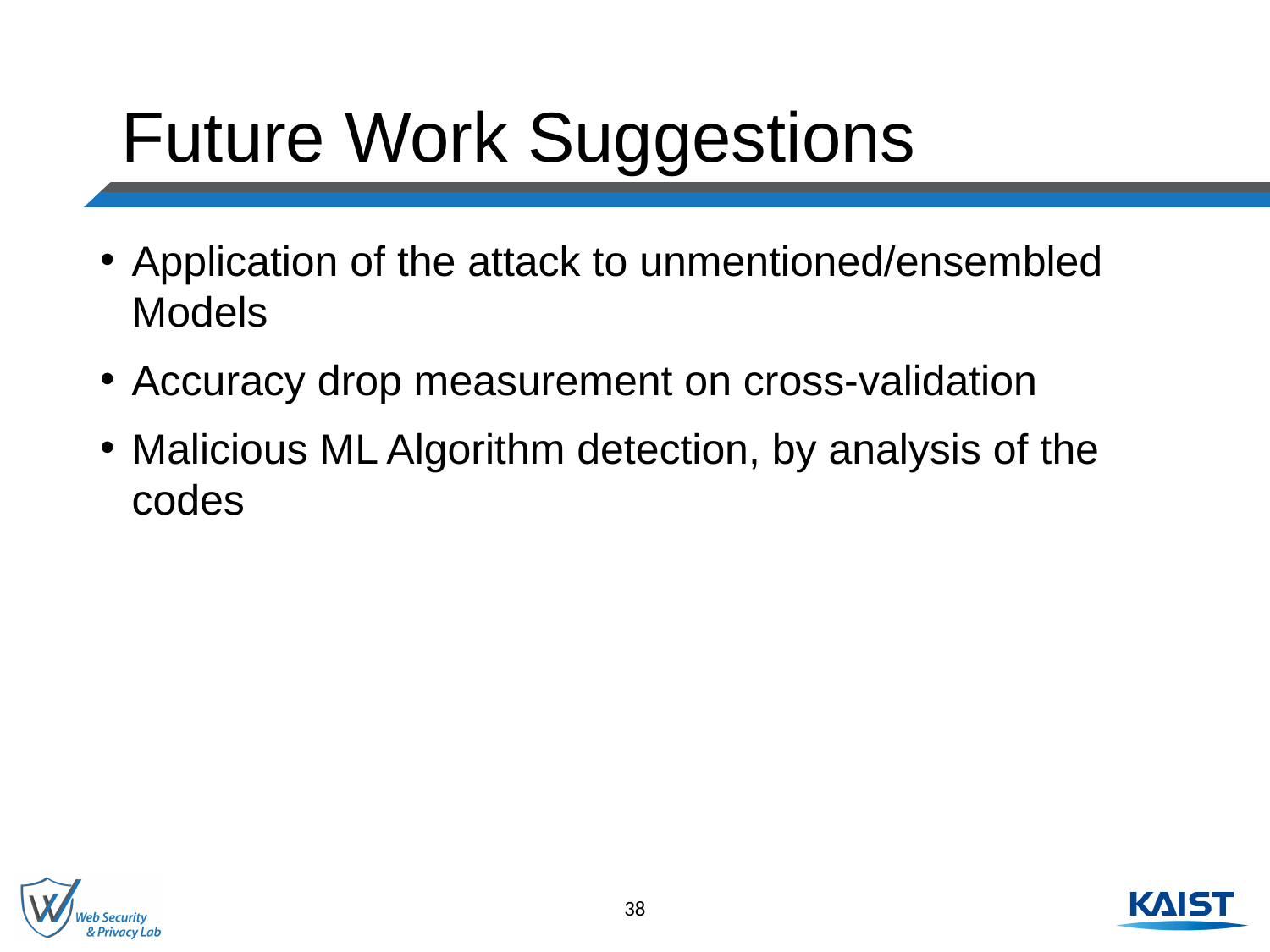

# Future Work Suggestions
Application of the attack to unmentioned/ensembled Models
Accuracy drop measurement on cross-validation
Malicious ML Algorithm detection, by analysis of the codes

38